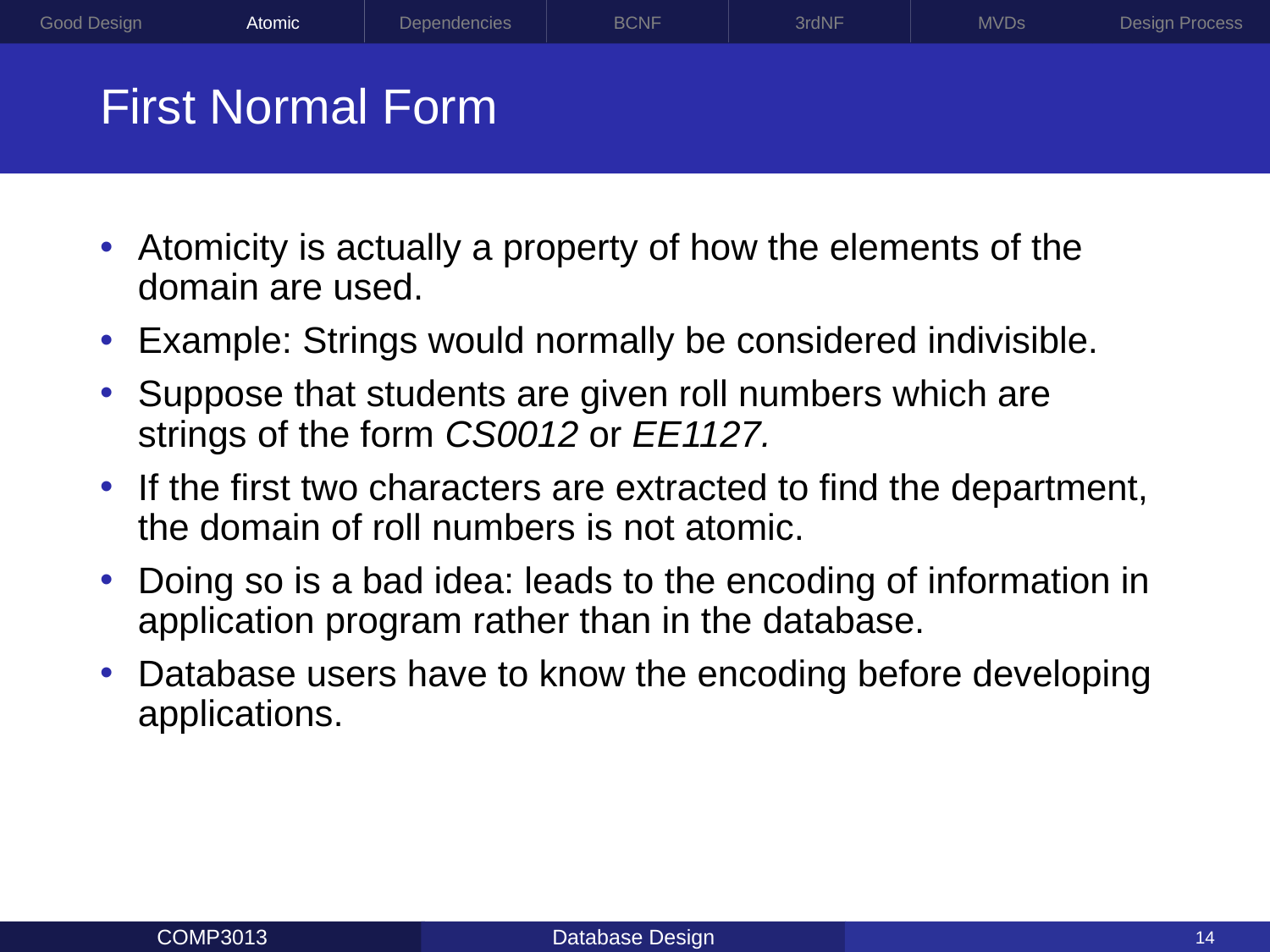

Good Design
Atomic
Dependencies
BCNF
3rdNF
MVDs
Design Process
# First Normal Form
Atomicity is actually a property of how the elements of the domain are used.
Example: Strings would normally be considered indivisible.
Suppose that students are given roll numbers which are strings of the form CS0012 or EE1127.
If the first two characters are extracted to find the department, the domain of roll numbers is not atomic.
Doing so is a bad idea: leads to the encoding of information in application program rather than in the database.
Database users have to know the encoding before developing  applications.